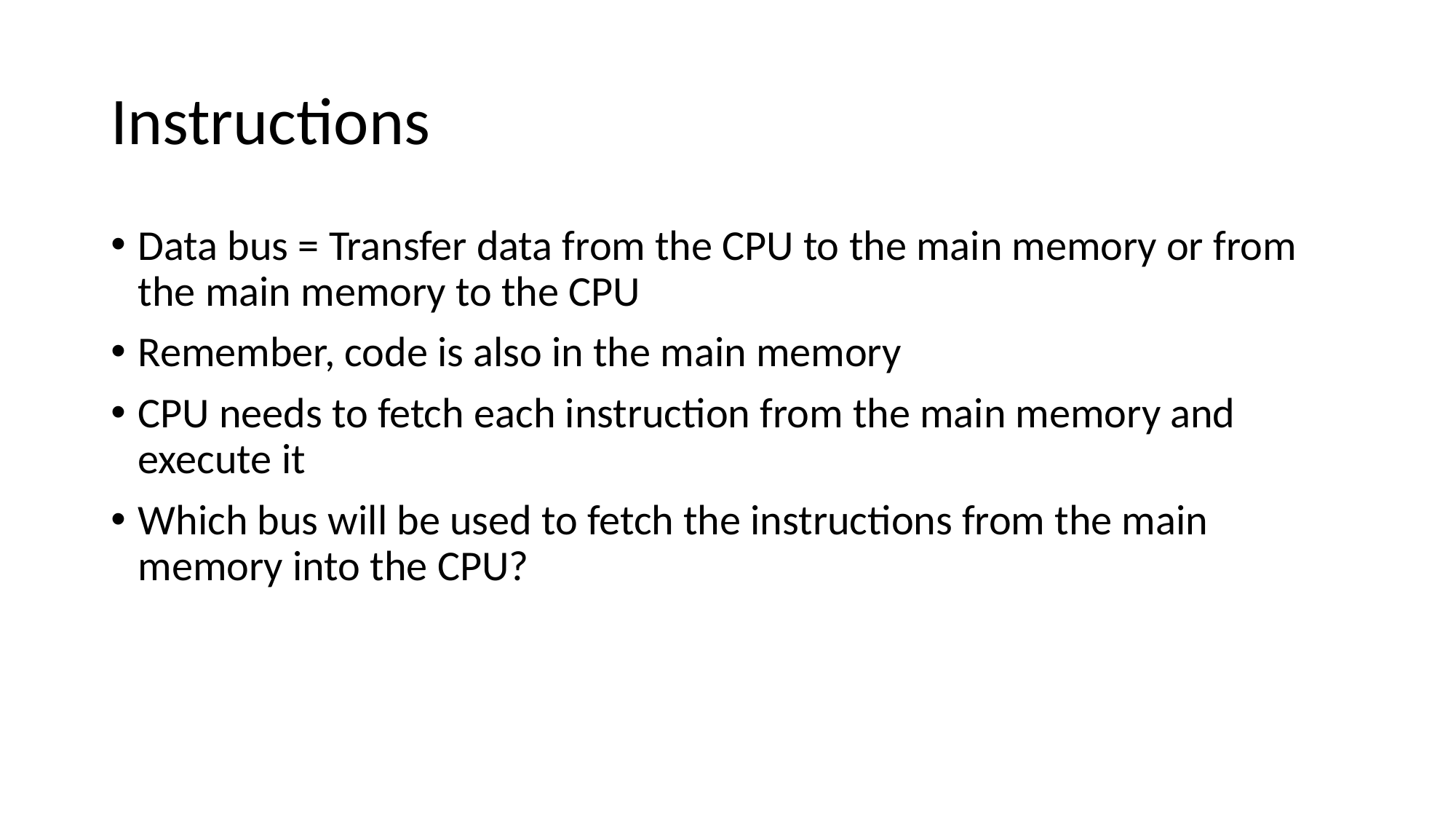

# Instructions
Data bus = Transfer data from the CPU to the main memory or from the main memory to the CPU
Remember, code is also in the main memory
CPU needs to fetch each instruction from the main memory and execute it
Which bus will be used to fetch the instructions from the main memory into the CPU?